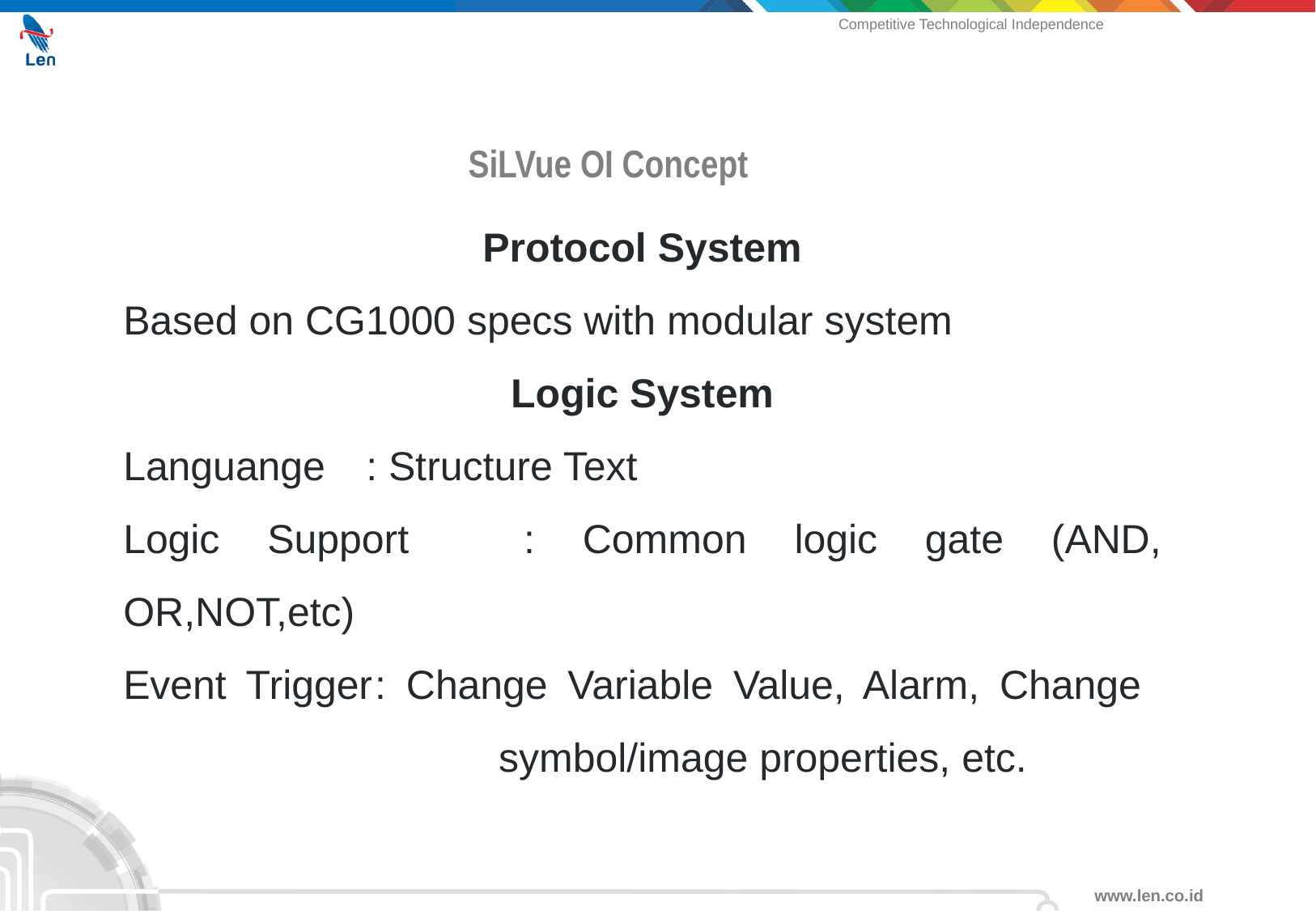

SiLVue OI Concept
Protocol System
Based on CG1000 specs with modular system
Logic System
Languange 	: Structure Text
Logic Support	: Common logic gate (AND, OR,NOT,etc)
Event Trigger	: Change Variable Value, Alarm, Change  			 symbol/image properties, etc.